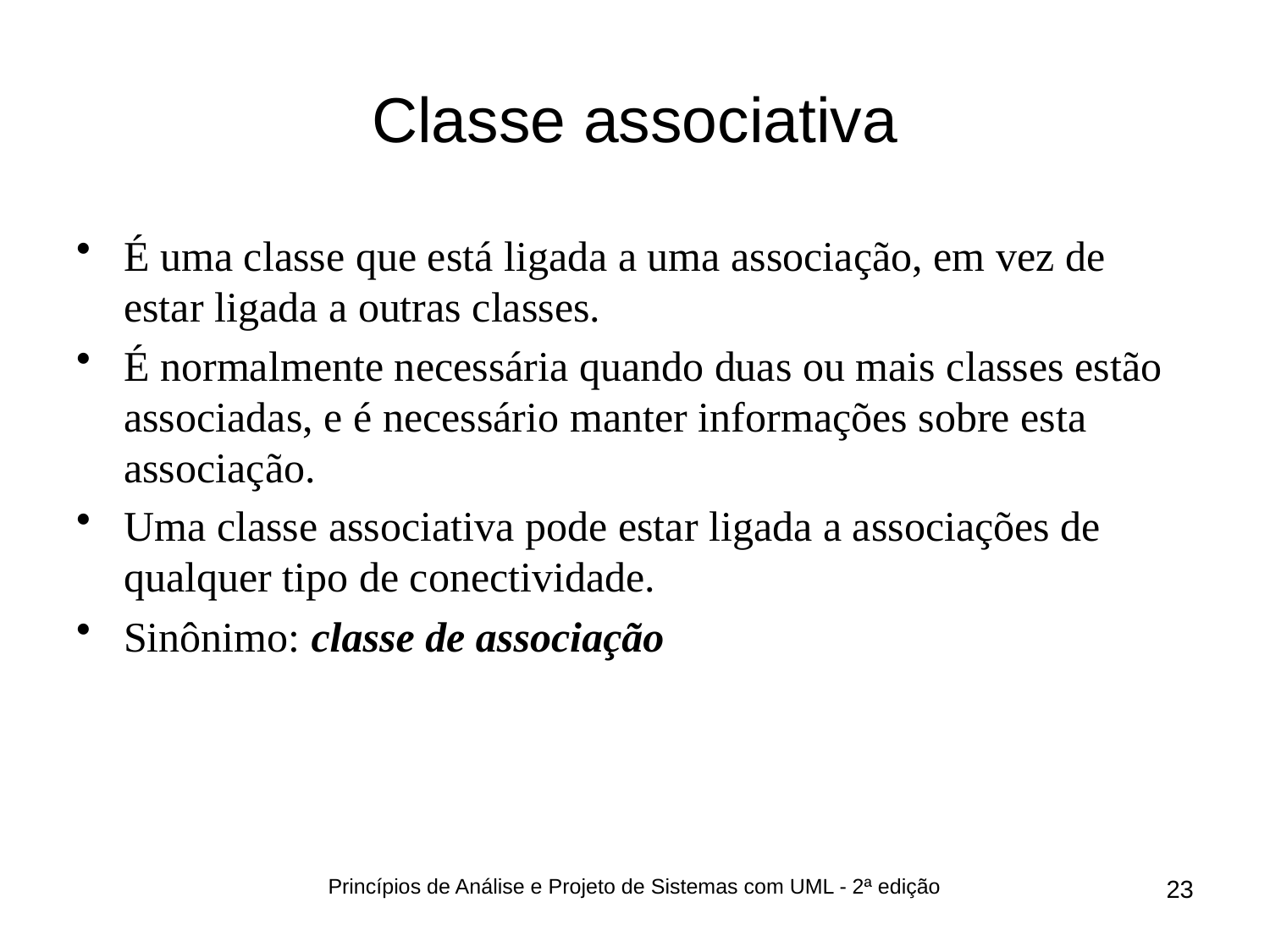

# Classe associativa
É uma classe que está ligada a uma associação, em vez de estar ligada a outras classes.
É normalmente necessária quando duas ou mais classes estão associadas, e é necessário manter informações sobre esta associação.
Uma classe associativa pode estar ligada a associações de qualquer tipo de conectividade.
Sinônimo: classe de associação
Princípios de Análise e Projeto de Sistemas com UML - 2ª edição
23